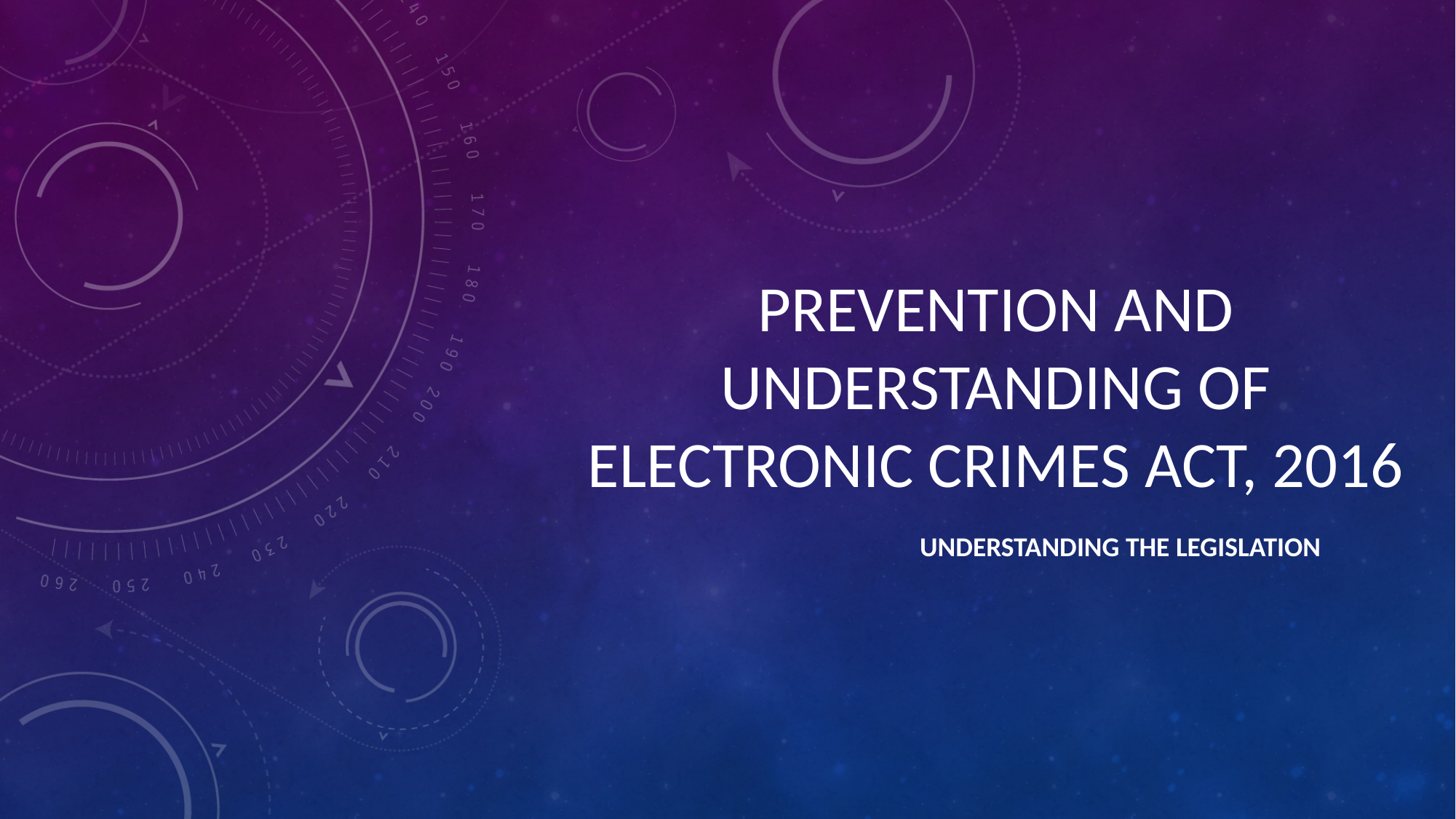

# Prevention and understanding of Electronic Crimes Act, 2016
Understanding the Legislation